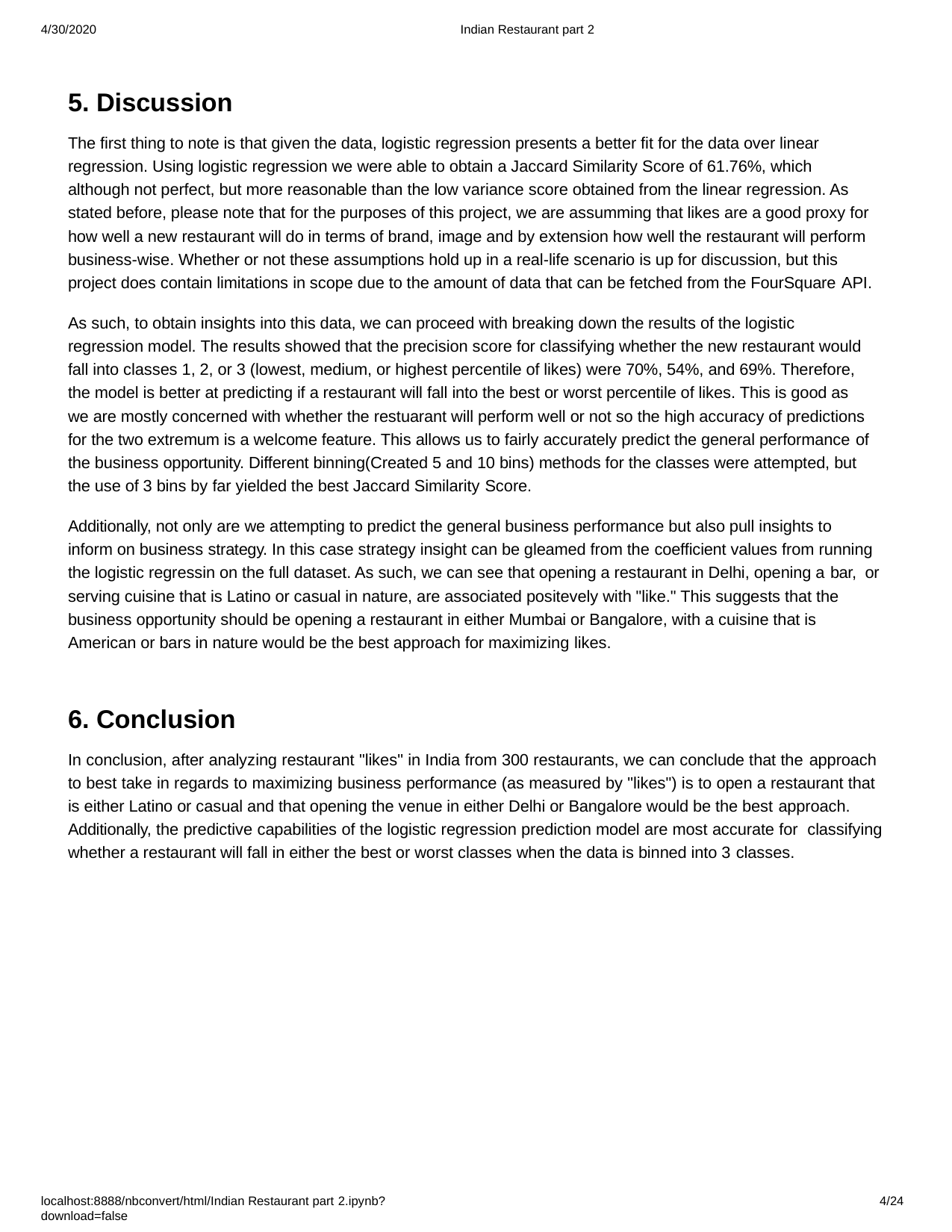

4/30/2020
Indian Restaurant part 2
Discussion
The first thing to note is that given the data, logistic regression presents a better fit for the data over linear  regression. Using logistic regression we were able to obtain a Jaccard Similarity Score of 61.76%, which  although not perfect, but more reasonable than the low variance score obtained from the linear regression. As  stated before, please note that for the purposes of this project, we are assumming that likes are a good proxy for  how well a new restaurant will do in terms of brand, image and by extension how well the restaurant will perform  business-wise. Whether or not these assumptions hold up in a real-life scenario is up for discussion, but this  project does contain limitations in scope due to the amount of data that can be fetched from the FourSquare API.

As such, to obtain insights into this data, we can proceed with breaking down the results of the logistic  regression model. The results showed that the precision score for classifying whether the new restaurant would  fall into classes 1, 2, or 3 (lowest, medium, or highest percentile of likes) were 70%, 54%, and 69%. Therefore,  the model is better at predicting if a restaurant will fall into the best or worst percentile of likes. This is good as  we are mostly concerned with whether the restuarant will perform well or not so the high accuracy of predictions  for the two extremum is a welcome feature. This allows us to fairly accurately predict the general performance of  the business opportunity. Different binning(Created 5 and 10 bins) methods for the classes were attempted, but  the use of 3 bins by far yielded the best Jaccard Similarity Score.

Additionally, not only are we attempting to predict the general business performance but also pull insights to  inform on business strategy. In this case strategy insight can be gleamed from the coefficient values from running  the logistic regressin on the full dataset. As such, we can see that opening a restaurant in Delhi, opening a bar,  or serving cuisine that is Latino or casual in nature, are associated positevely with "like." This suggests that the  business opportunity should be opening a restaurant in either Mumbai or Bangalore, with a cuisine that is  American or bars in nature would be the best approach for maximizing likes.

Conclusion
In conclusion, after analyzing restaurant "likes" in India from 300 restaurants, we can conclude that the approach  to best take in regards to maximizing business performance (as measured by "likes") is to open a restaurant that  is either Latino or casual and that opening the venue in either Delhi or Bangalore would be the best approach.
Additionally, the predictive capabilities of the logistic regression prediction model are most accurate for  classifying whether a restaurant will fall in either the best or worst classes when the data is binned into 3 classes.
localhost:8888/nbconvert/html/Indian Restaurant part 2.ipynb?download=false
4/24